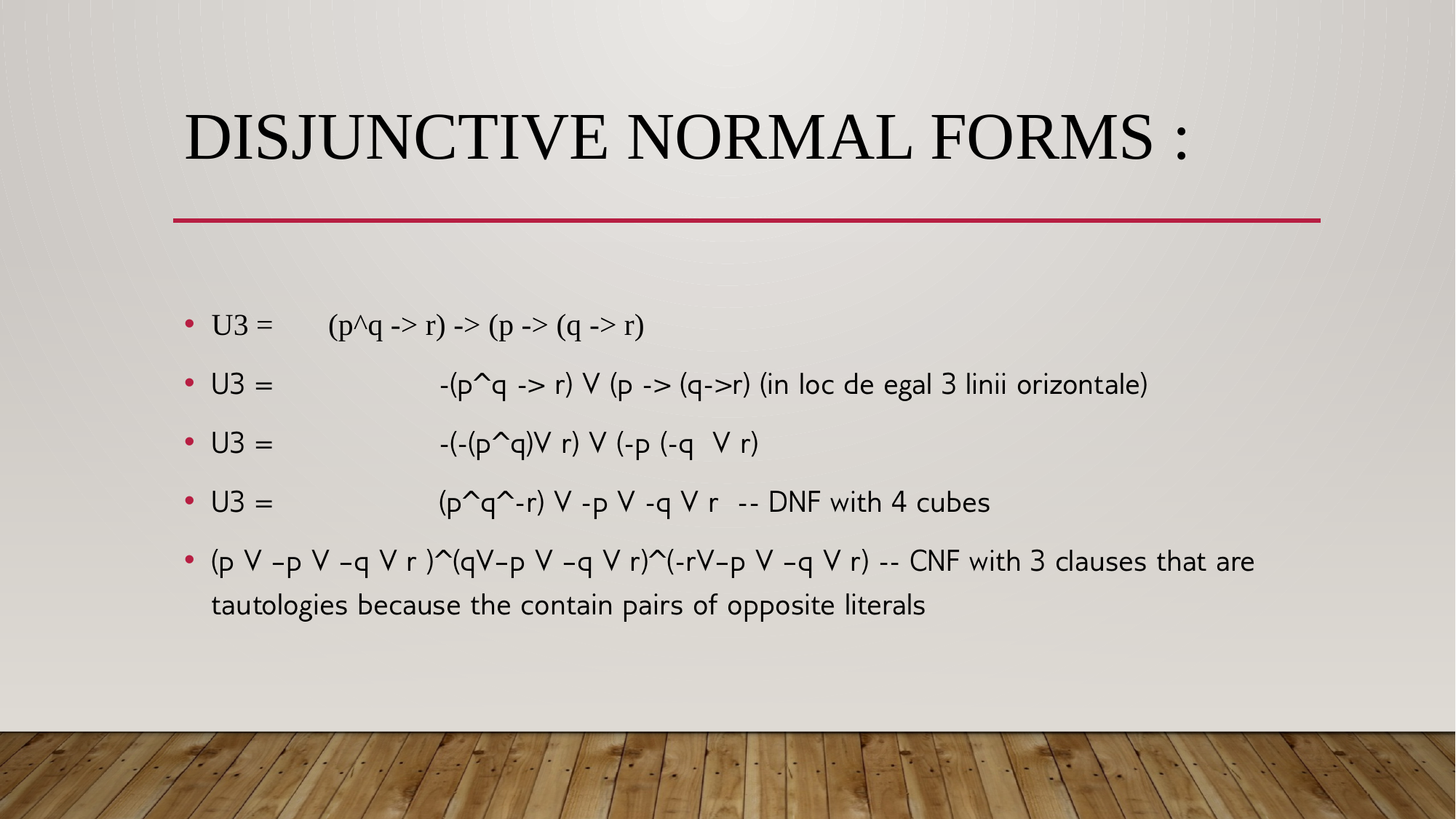

# Disjunctive normal forms :

U3 = 	 (p^q -> r) -> (p -> (q -> r)
U3 =		 -(p^q -> r) V (p -> (q->r) (in loc de egal 3 linii orizontale)
U3 =		 -(-(p^q)V r) V (-p (-q  V r)
U3 = 	 	 (p^q^-r) V -p V -q V r  -- DNF with 4 cubes
(p V –p V –q V r )^(qV–p V –q V r)^(-rV–p V –q V r) -- CNF with 3 clauses that are tautologies because the contain pairs of opposite literals